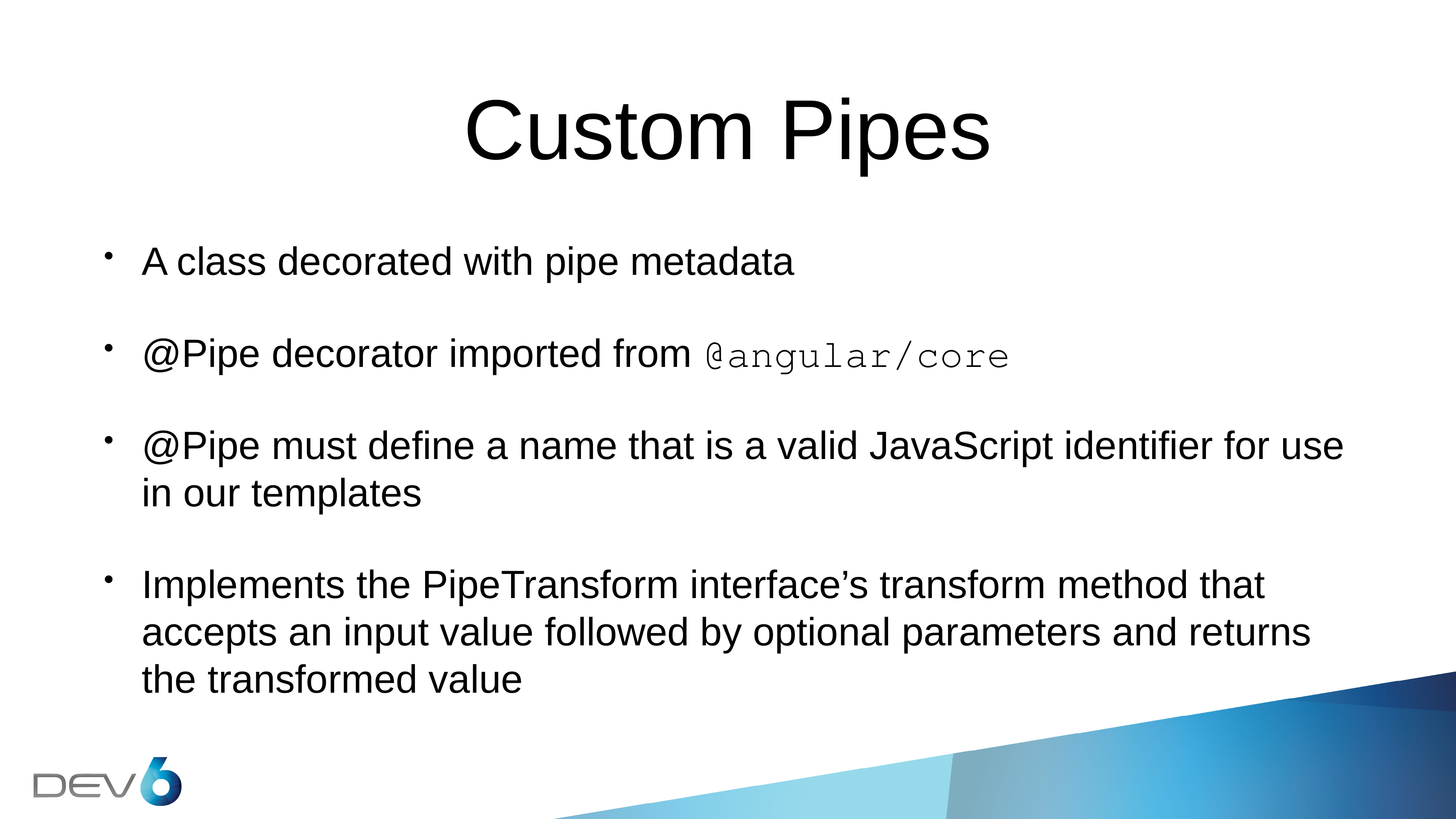

# Custom Pipes
A class decorated with pipe metadata
@Pipe decorator imported from @angular/core
@Pipe must define a name that is a valid JavaScript identifier for use in our templates
Implements the PipeTransform interface’s transform method that accepts an input value followed by optional parameters and returns the transformed value